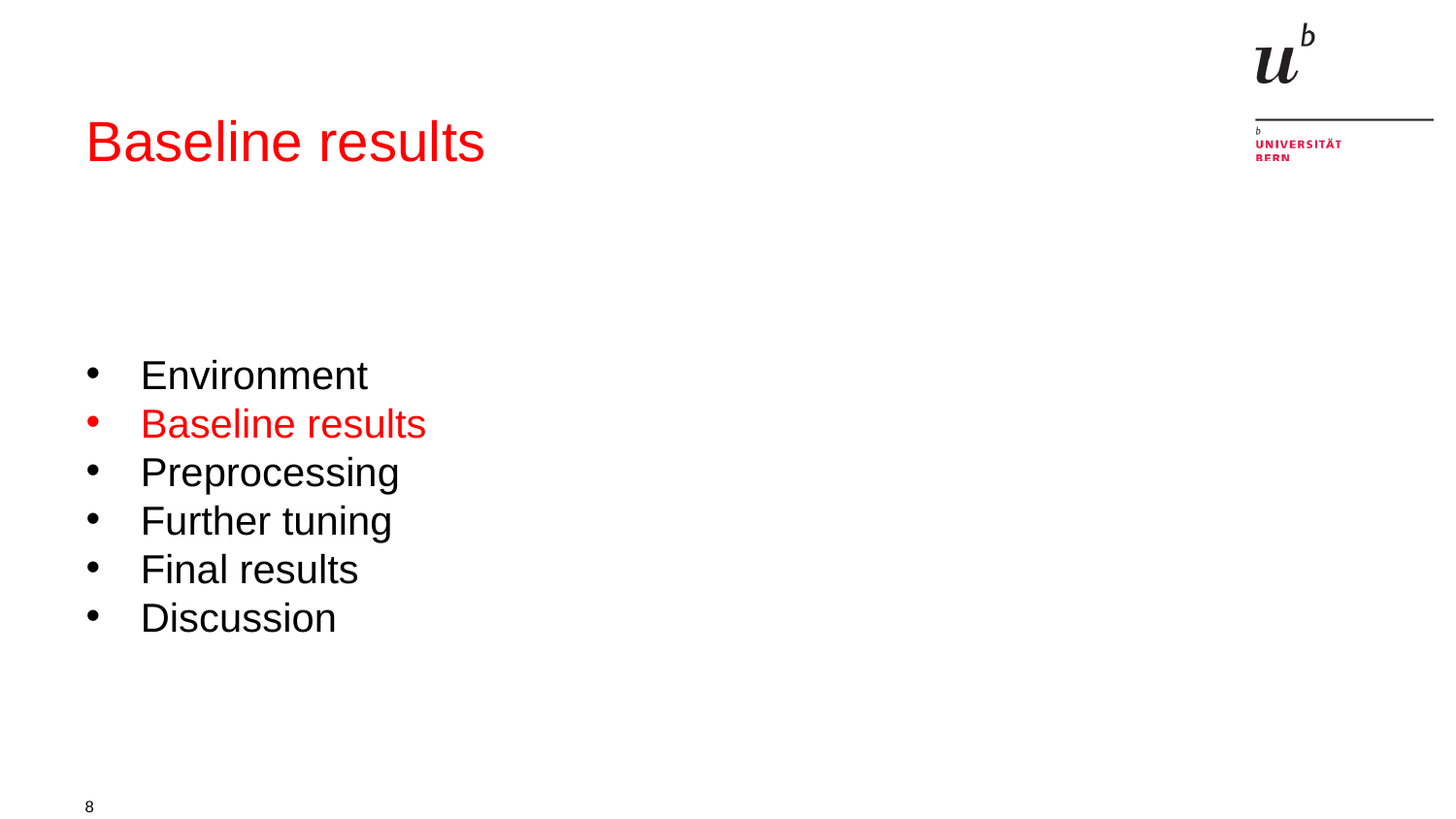

# Baseline results

Environment
Baseline results
Preprocessing
Further tuning
Final results
Discussion

8